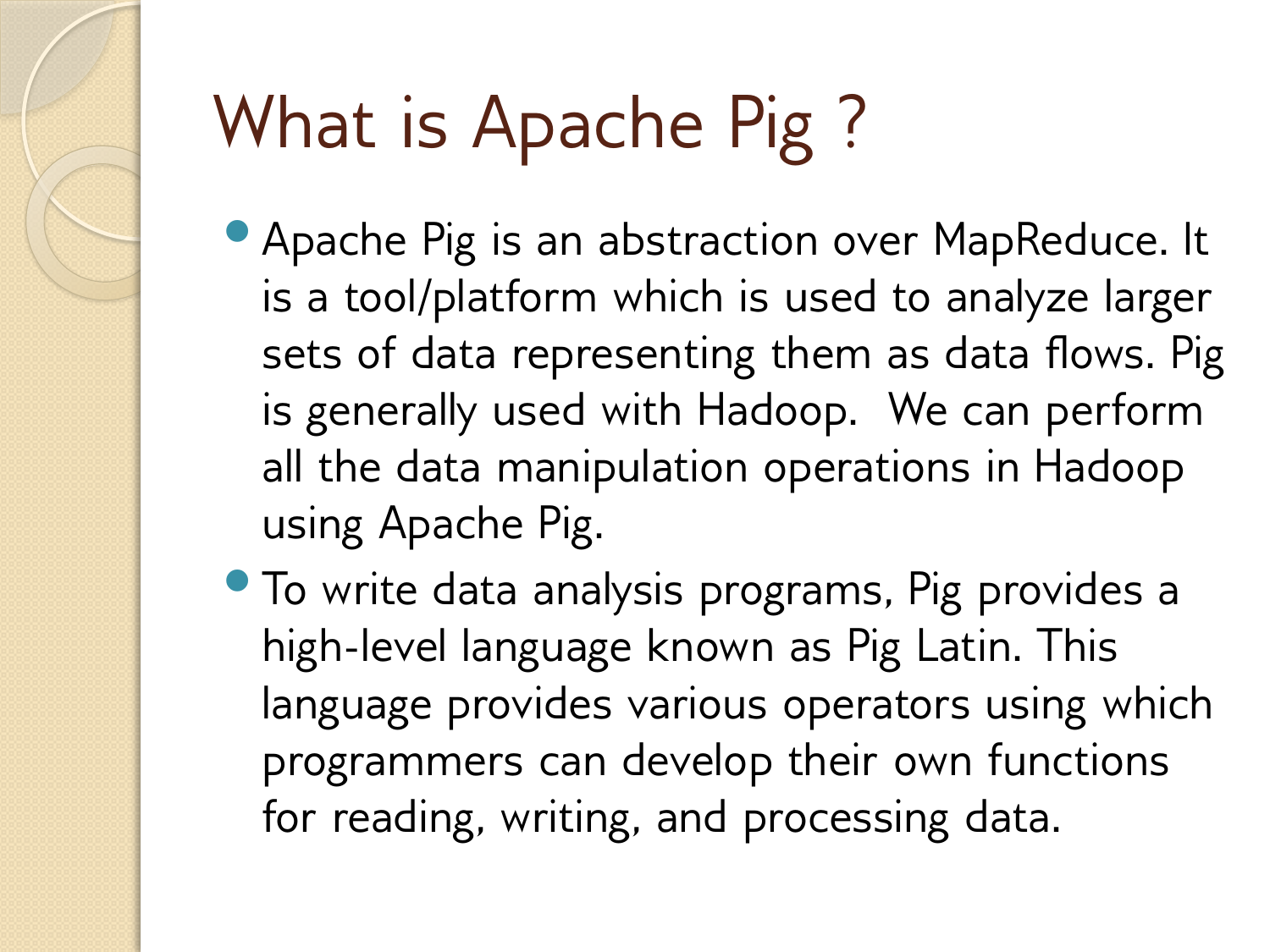

# What is Apache Pig ?
Apache Pig is an abstraction over MapReduce. It is a tool/platform which is used to analyze larger sets of data representing them as data flows. Pig is generally used with Hadoop.  We can perform all the data manipulation operations in Hadoop using Apache Pig.
To write data analysis programs, Pig provides a high-level language known as Pig Latin. This language provides various operators using which programmers can develop their own functions for reading, writing, and processing data.